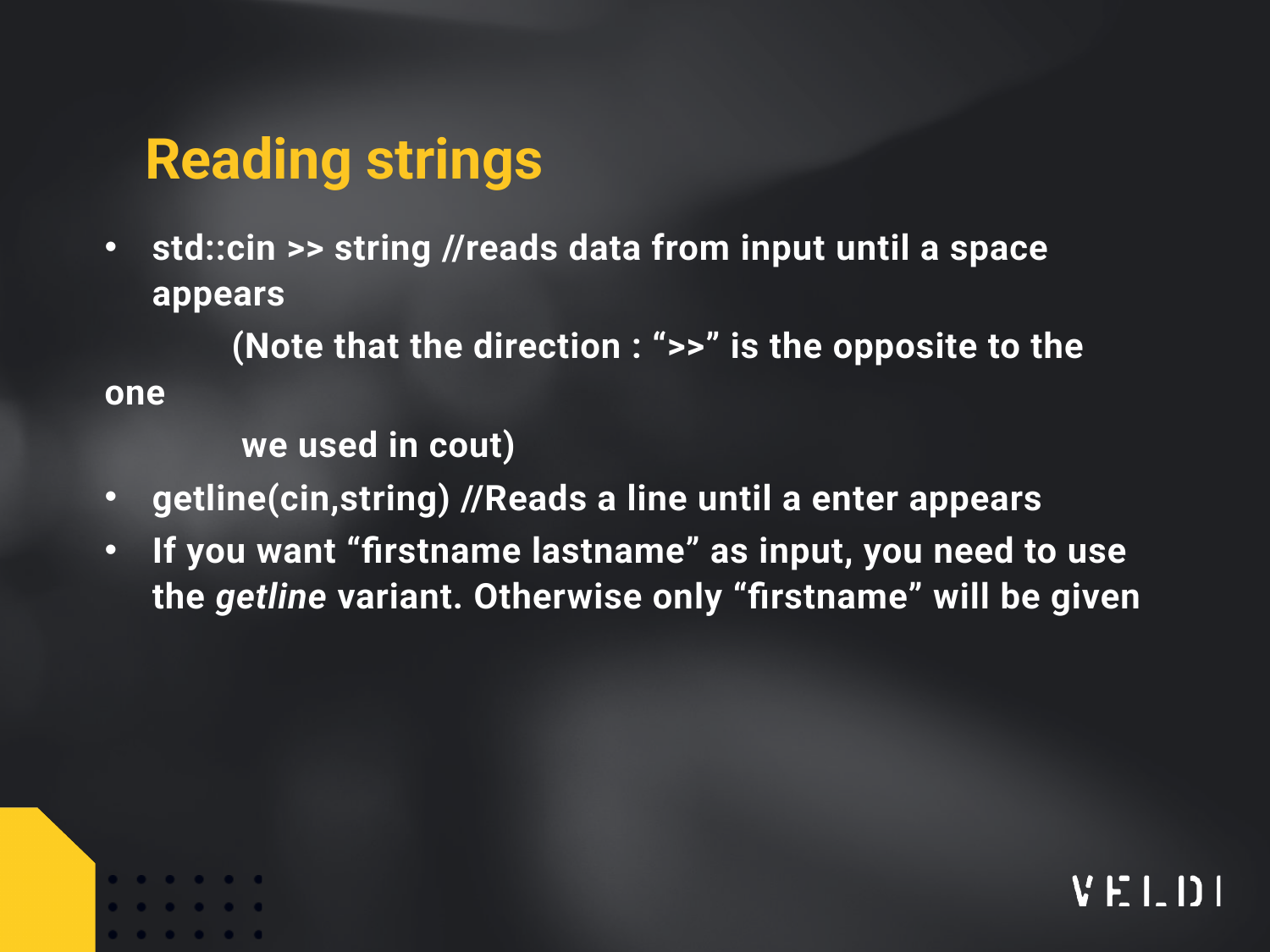

Reading strings
std::cin >> string //reads data from input until a space appears
	(Note that the direction : “>>” is the opposite to the one
	 we used in cout)
getline(cin,string) //Reads a line until a enter appears
If you want “firstname lastname” as input, you need to use the getline variant. Otherwise only “firstname” will be given